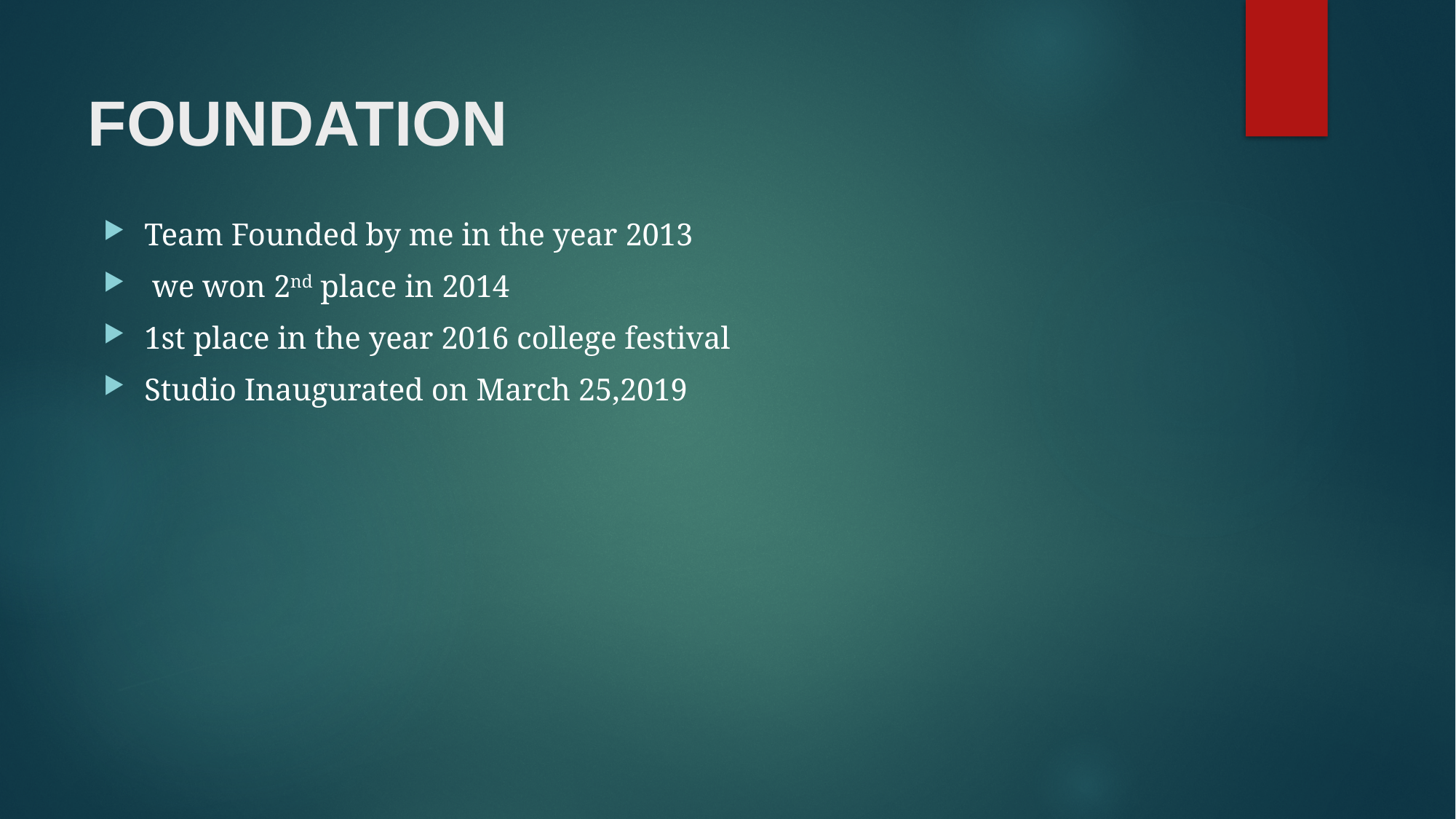

# FOUNDATION
Team Founded by me in the year 2013
 we won 2nd place in 2014
1st place in the year 2016 college festival
Studio Inaugurated on March 25,2019